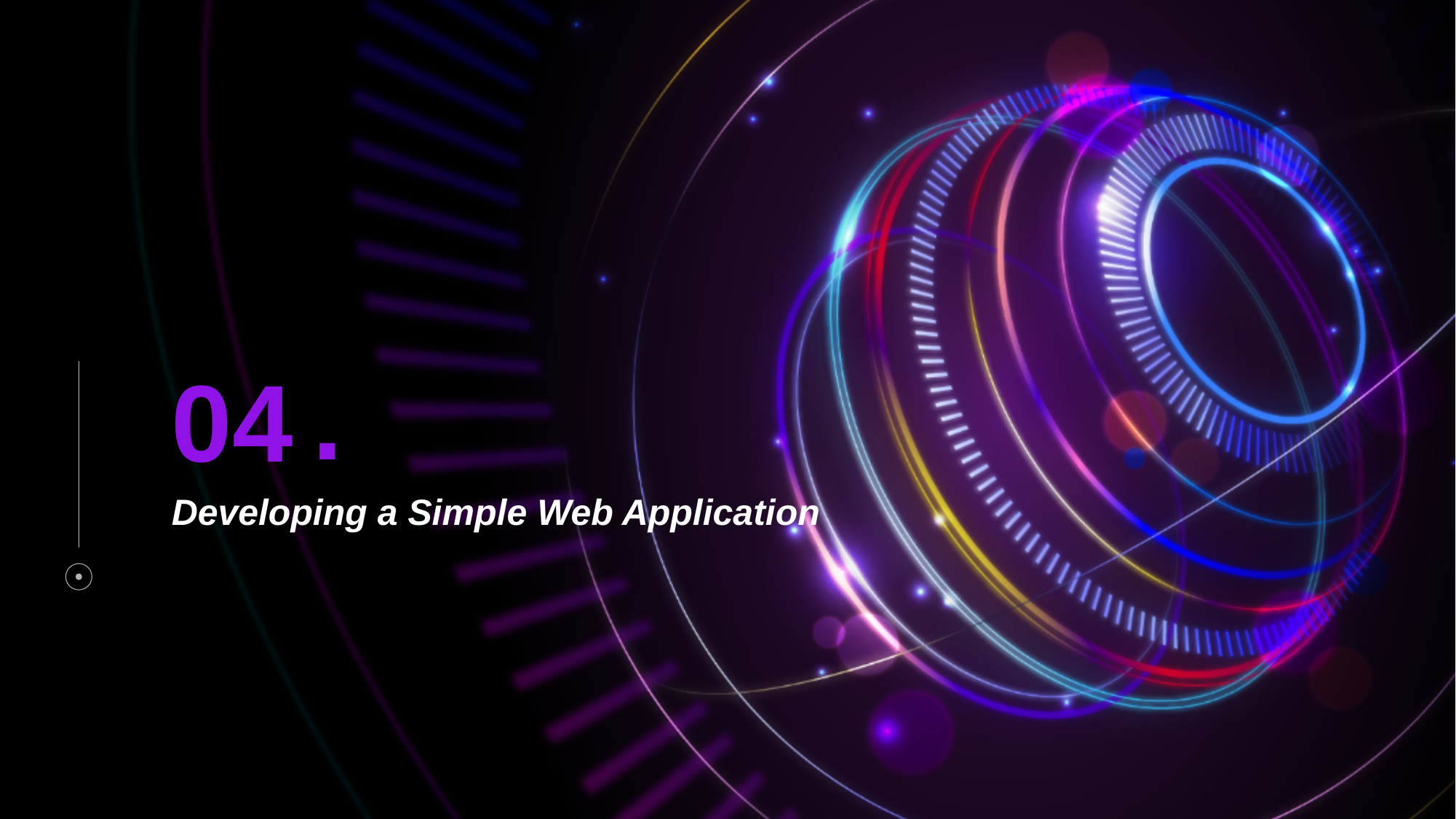

.
04
# Developing a Simple Web Application